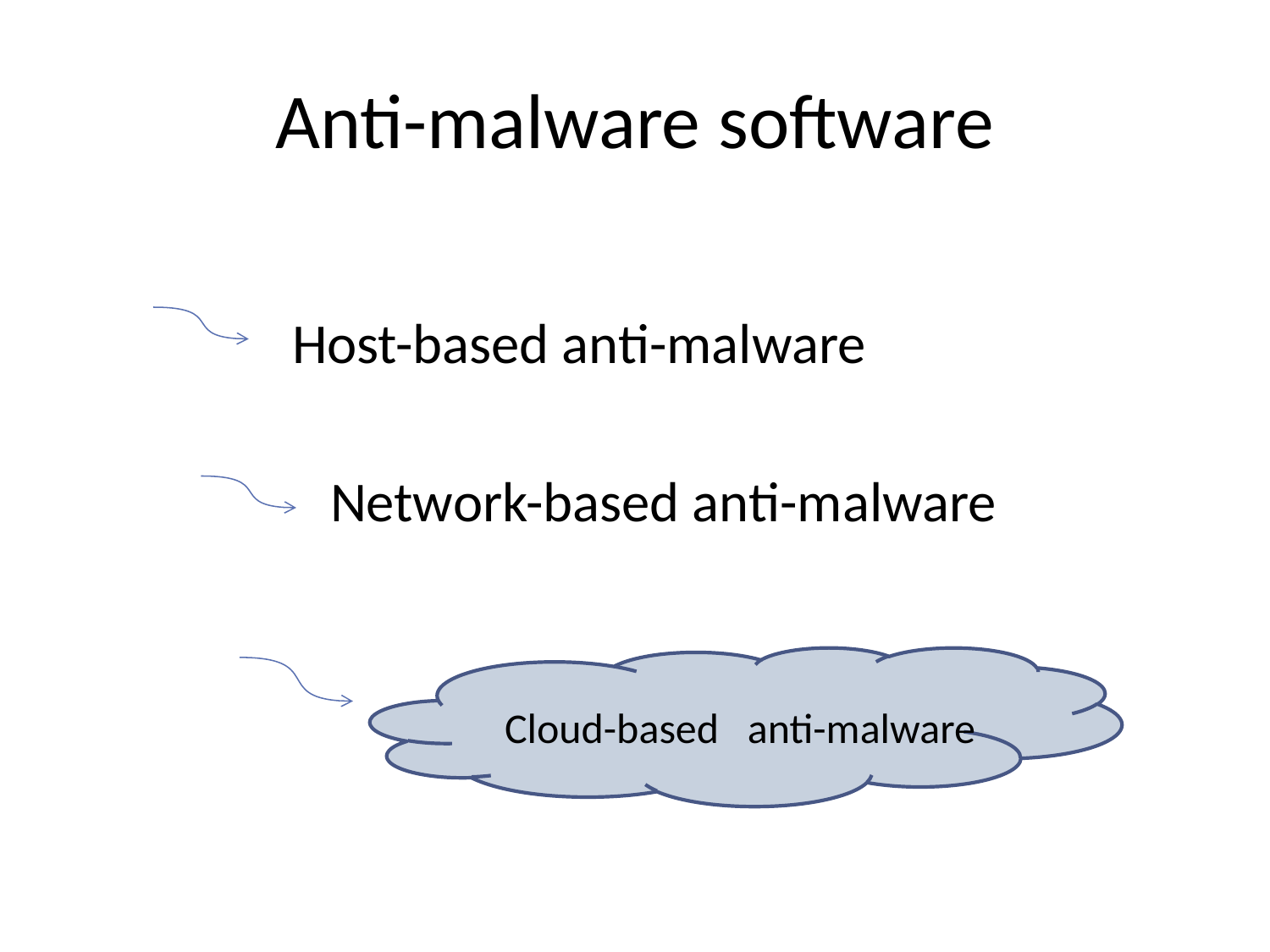

# Anti-malware software

                 Host-based anti-malware

		Network-based anti-malware

     Cloud-based   anti-malware